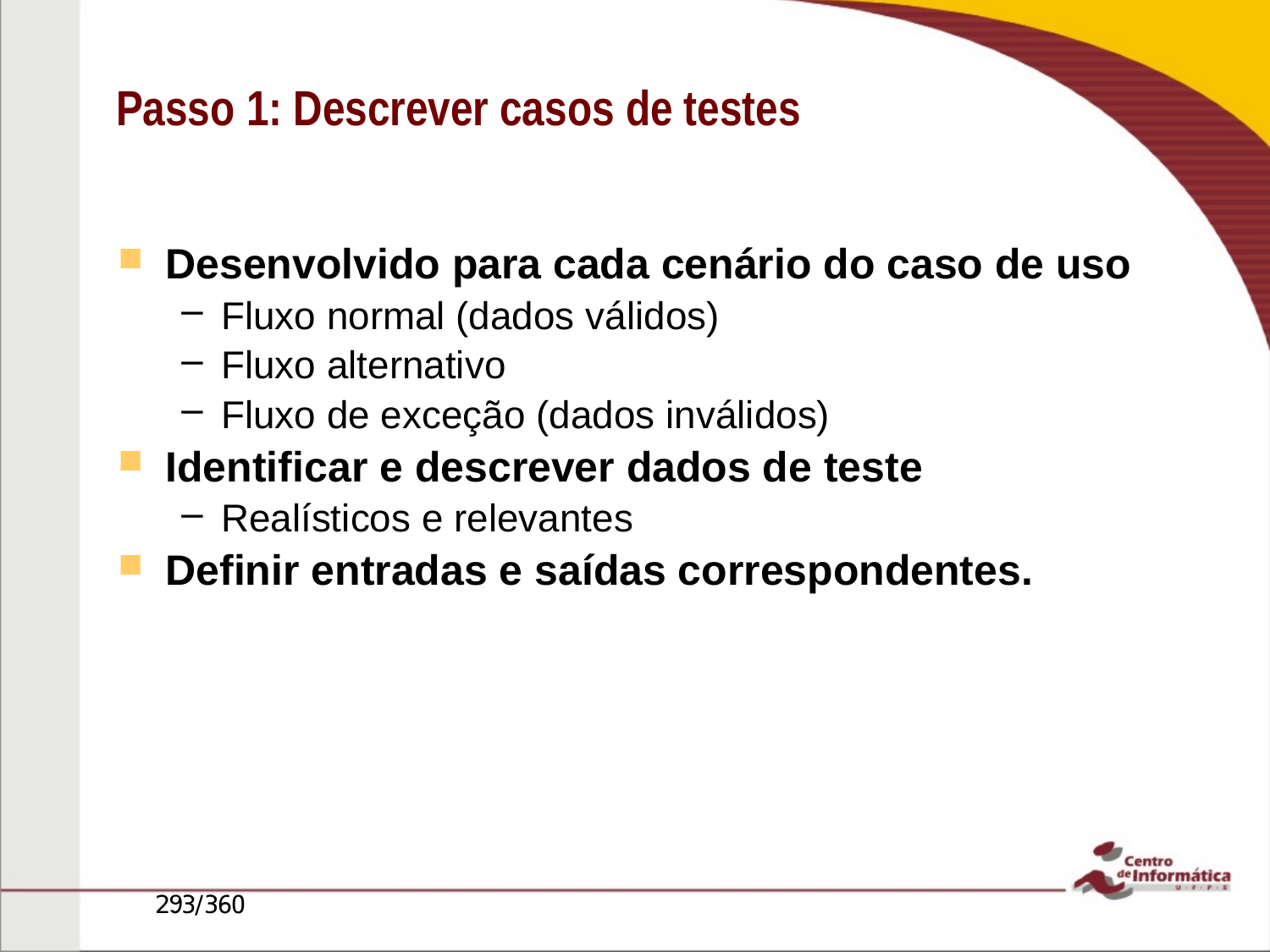

Passo 1: Descrever casos de testes
Desenvolvido para cada cenário do caso de uso
Fluxo normal (dados válidos)
Fluxo alternativo
Fluxo de exceção (dados inválidos)
Identificar e descrever dados de teste
Realísticos e relevantes
Definir entradas e saídas correspondentes.
293/360